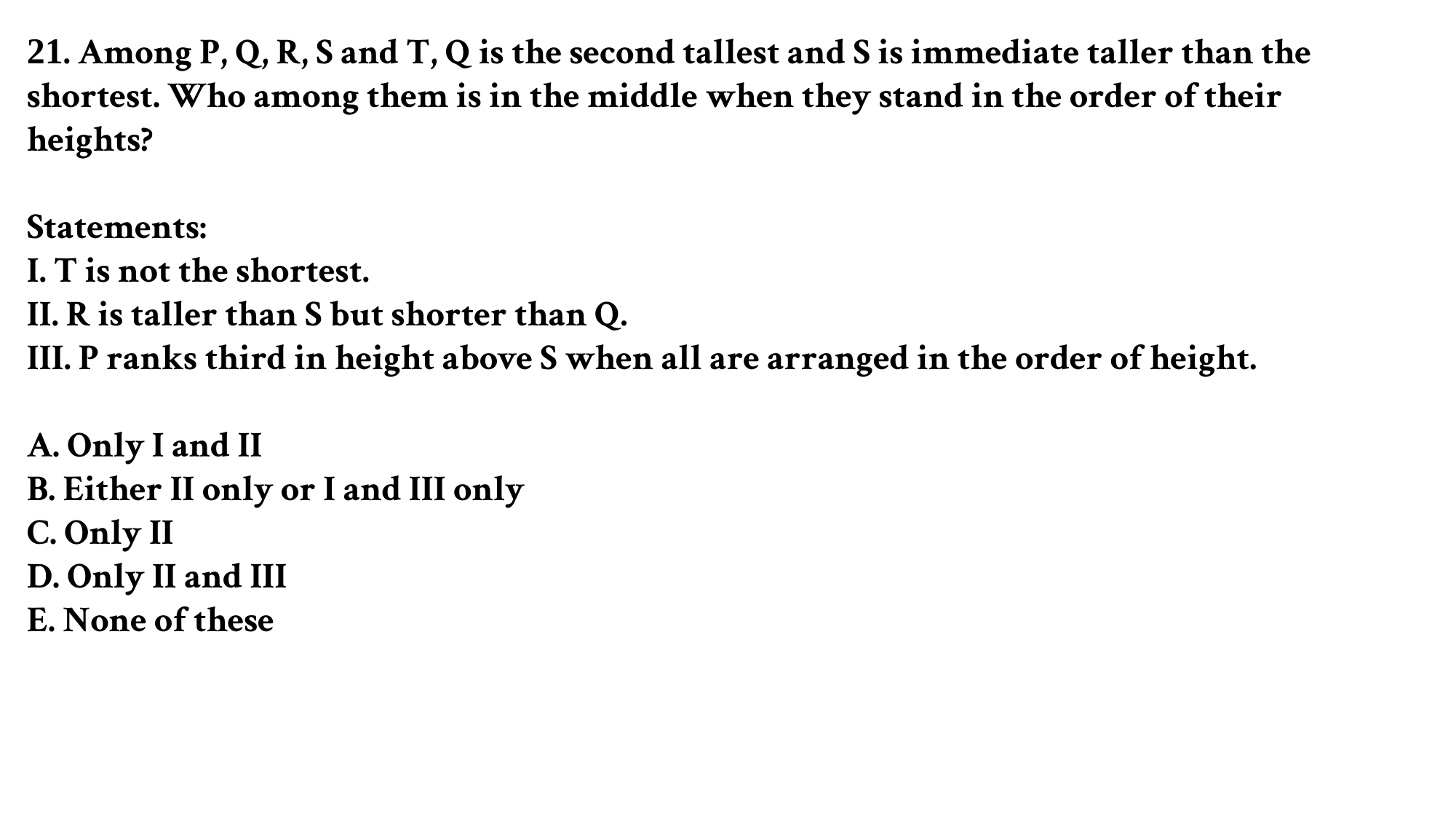

21. Among P, Q, R, S and T, Q is the second tallest and S is immediate taller than the shortest. Who among them is in the middle when they stand in the order of their heights?

Statements:
I. T is not the shortest.
II. R is taller than S but shorter than Q.
III. P ranks third in height above S when all are arranged in the order of height.

A. Only I and II
B. Either II only or I and III only
C. Only II
D. Only II and III
E. None of these